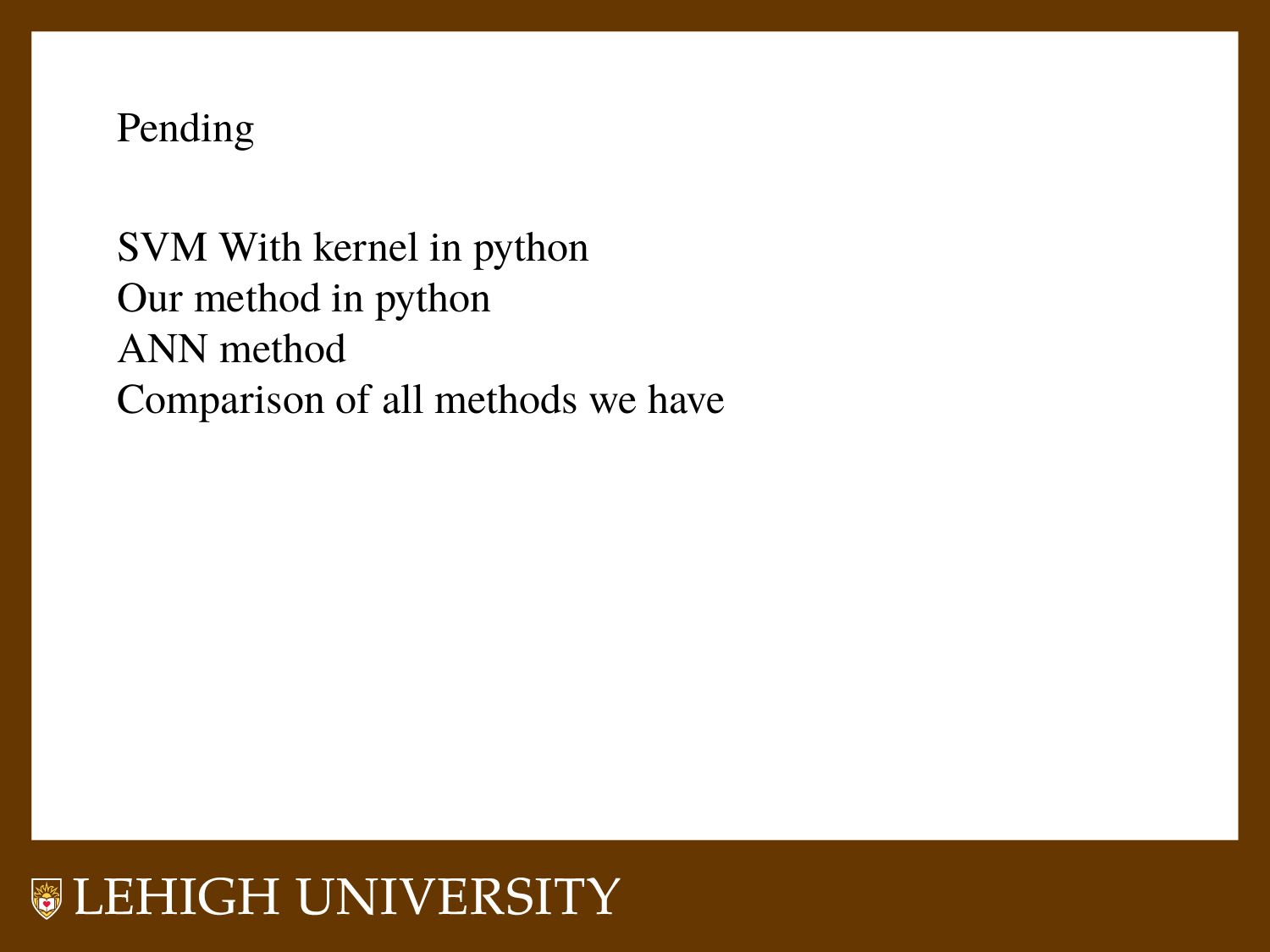

Pending

SVM With kernel in python
Our method in python
ANN method
Comparison of all methods we have